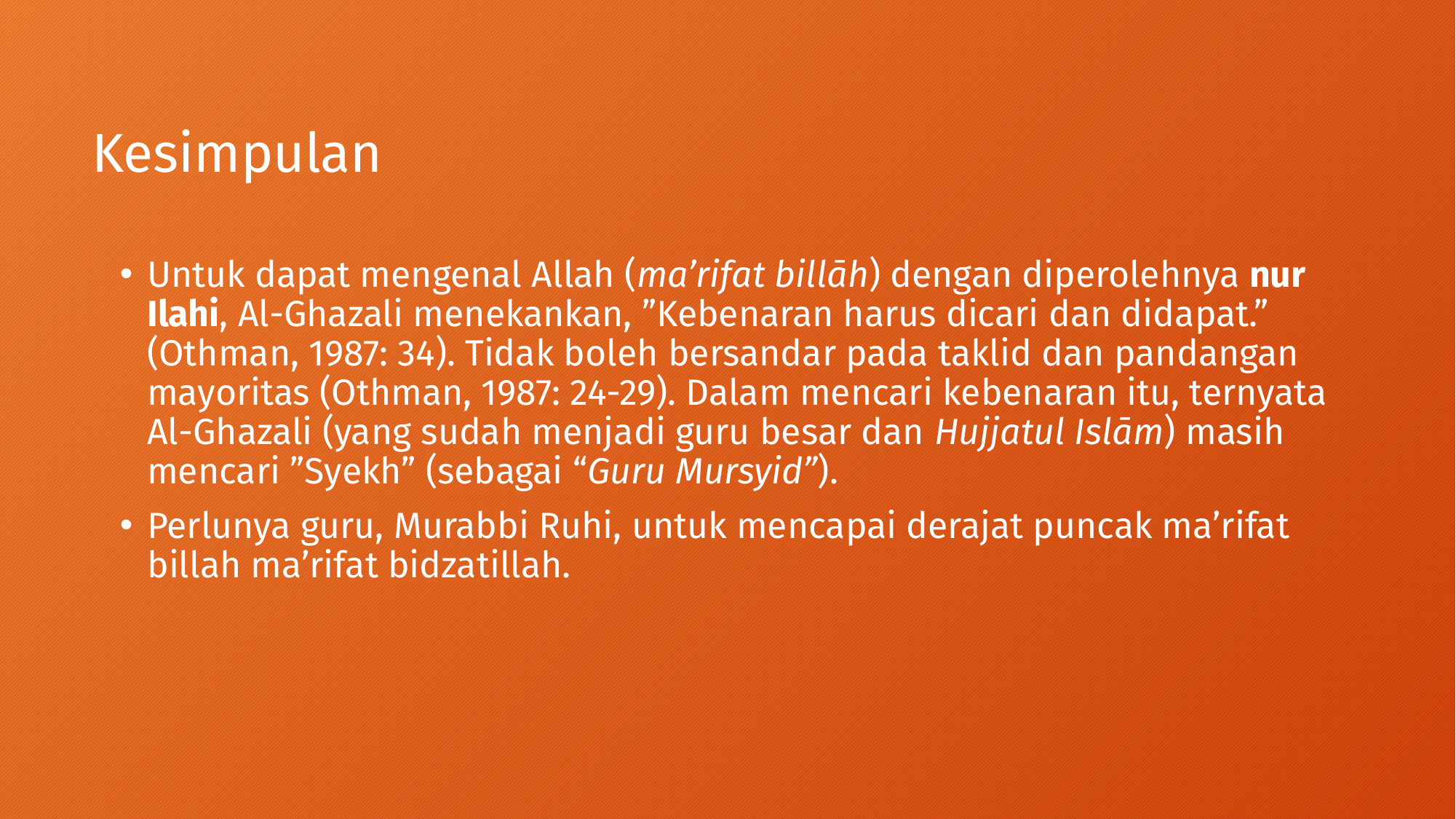

# Kesimpulan
Untuk dapat mengenal Allah (ma’rifat billāh) dengan diperolehnya nur Ilahi, Al-Ghazali menekankan, ”Kebenaran harus dicari dan didapat.” (Othman, 1987: 34). Tidak boleh bersandar pada taklid dan pandangan mayoritas (Othman, 1987: 24-29). Dalam mencari kebenaran itu, ternyata Al-Ghazali (yang sudah menjadi guru besar dan Hujjatul Islām) masih mencari ”Syekh” (sebagai “Guru Mursyid”).
Perlunya guru, Murabbi Ruhi, untuk mencapai derajat puncak ma’rifat billah ma’rifat bidzatillah.